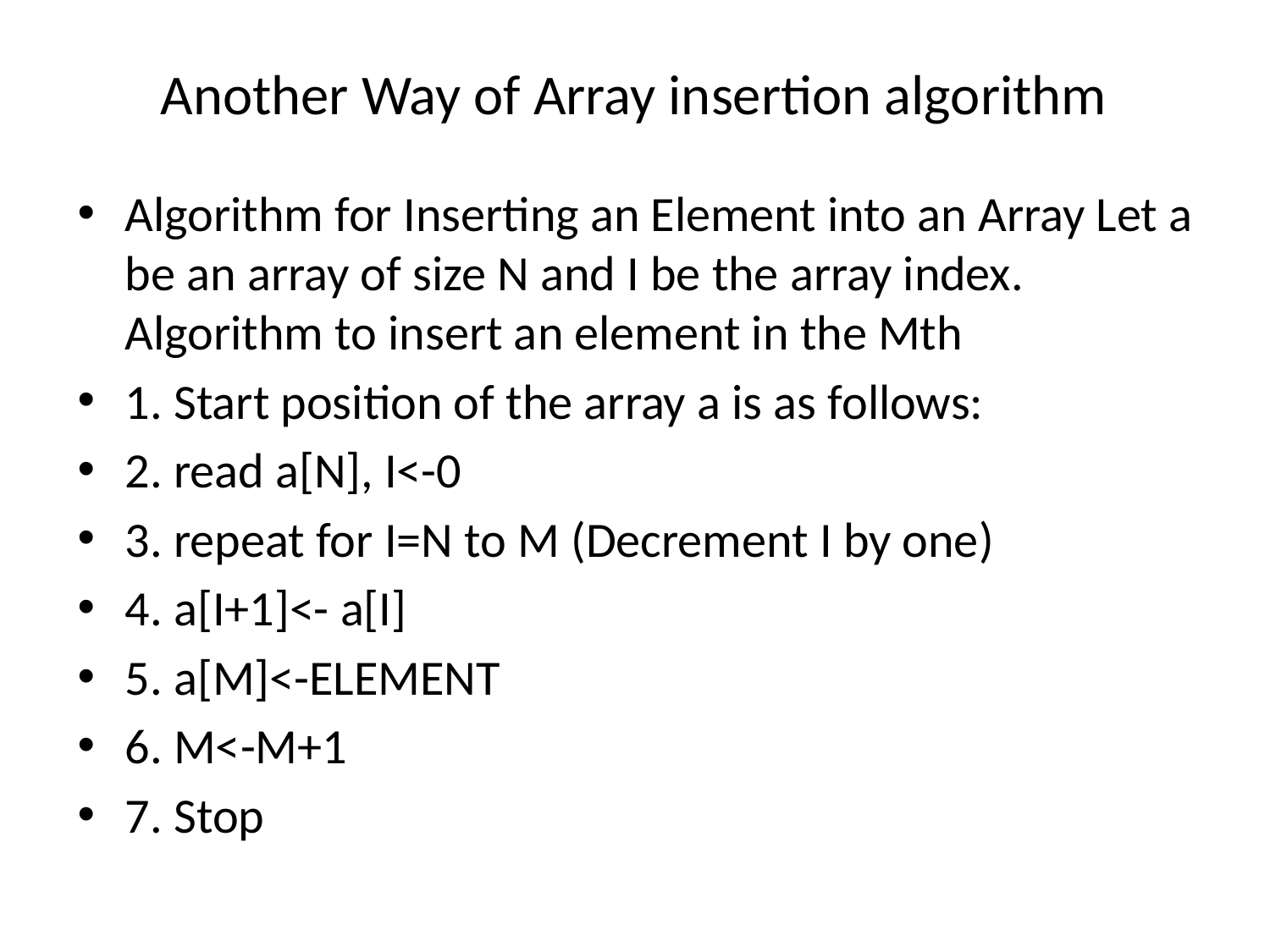

# Another Way of Array insertion algorithm
Algorithm for Inserting an Element into an Array Let a be an array of size N and I be the array index. Algorithm to insert an element in the Mth
1. Start position of the array a is as follows:
2. read a[N], I<-0
3. repeat for I=N to M (Decrement I by one)
4. a[I+1]<- a[I]
5. a[M]<-ELEMENT
6. M<-M+1
7. Stop